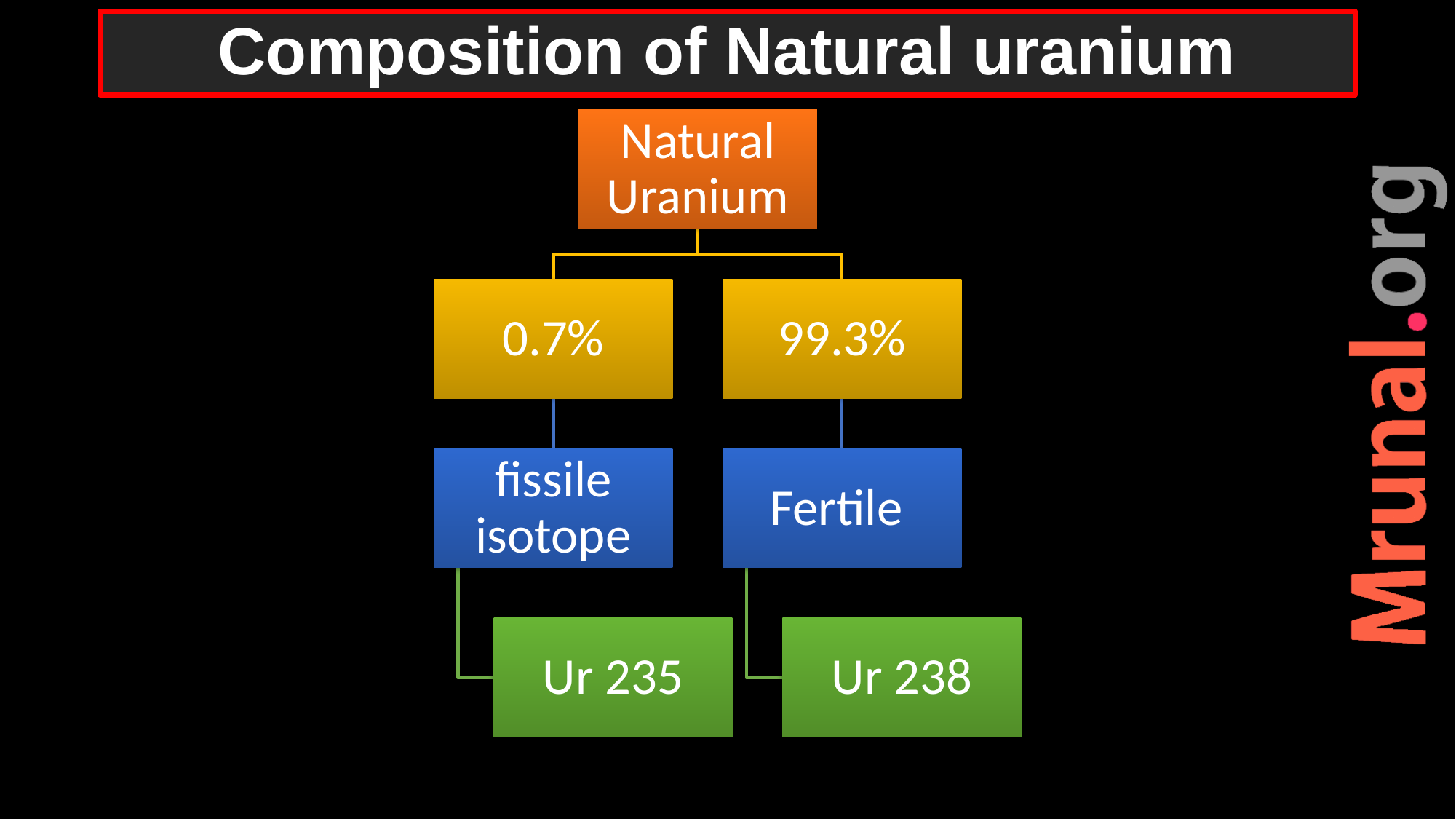

# Composition of Natural uranium
Natural Uranium
0.7%
fissile isotope
Ur 235
99.3%
Fertile
Ur 238